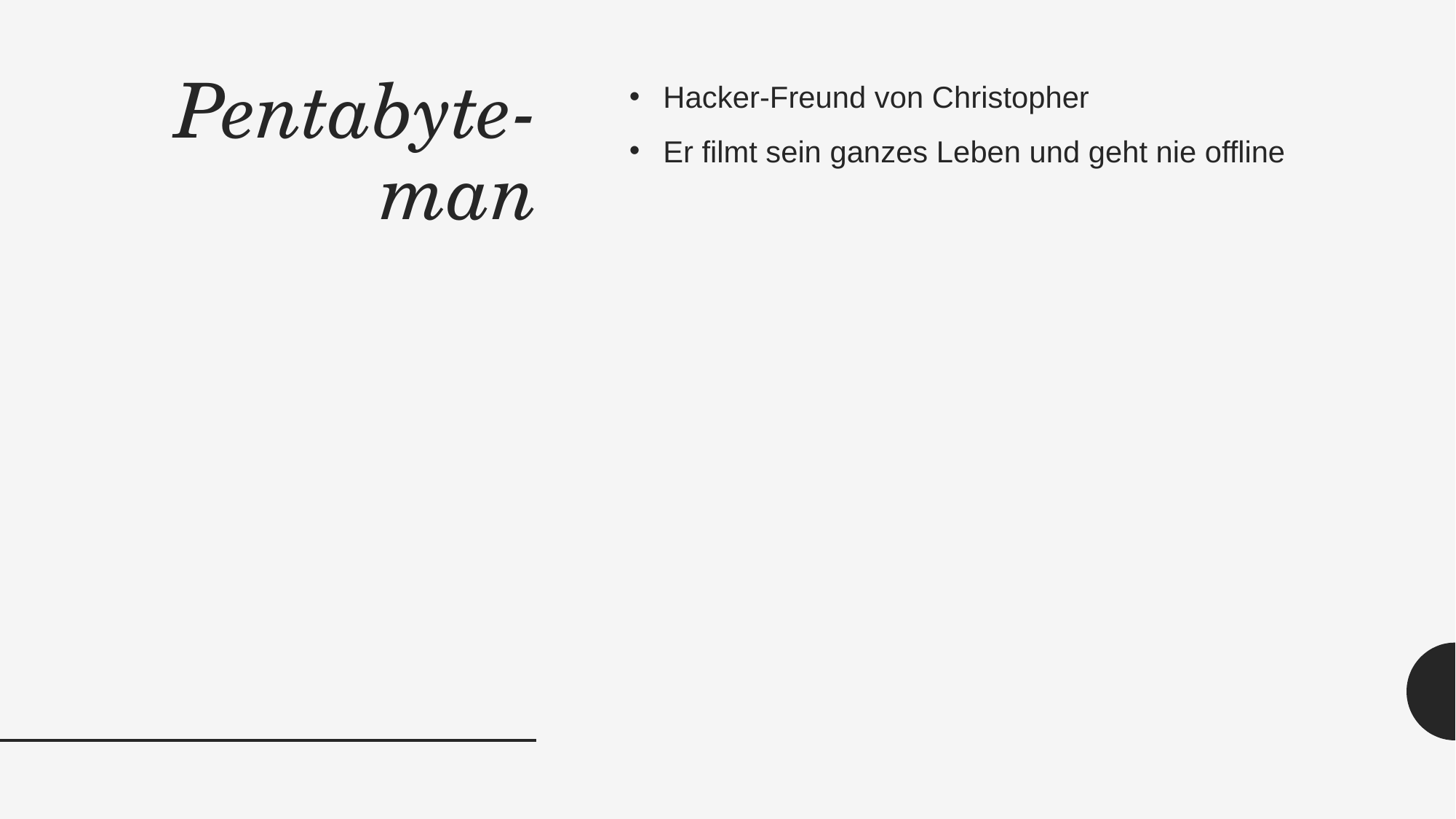

# Pentabyte-man
Hacker-Freund von Christopher
Er filmt sein ganzes Leben und geht nie offline